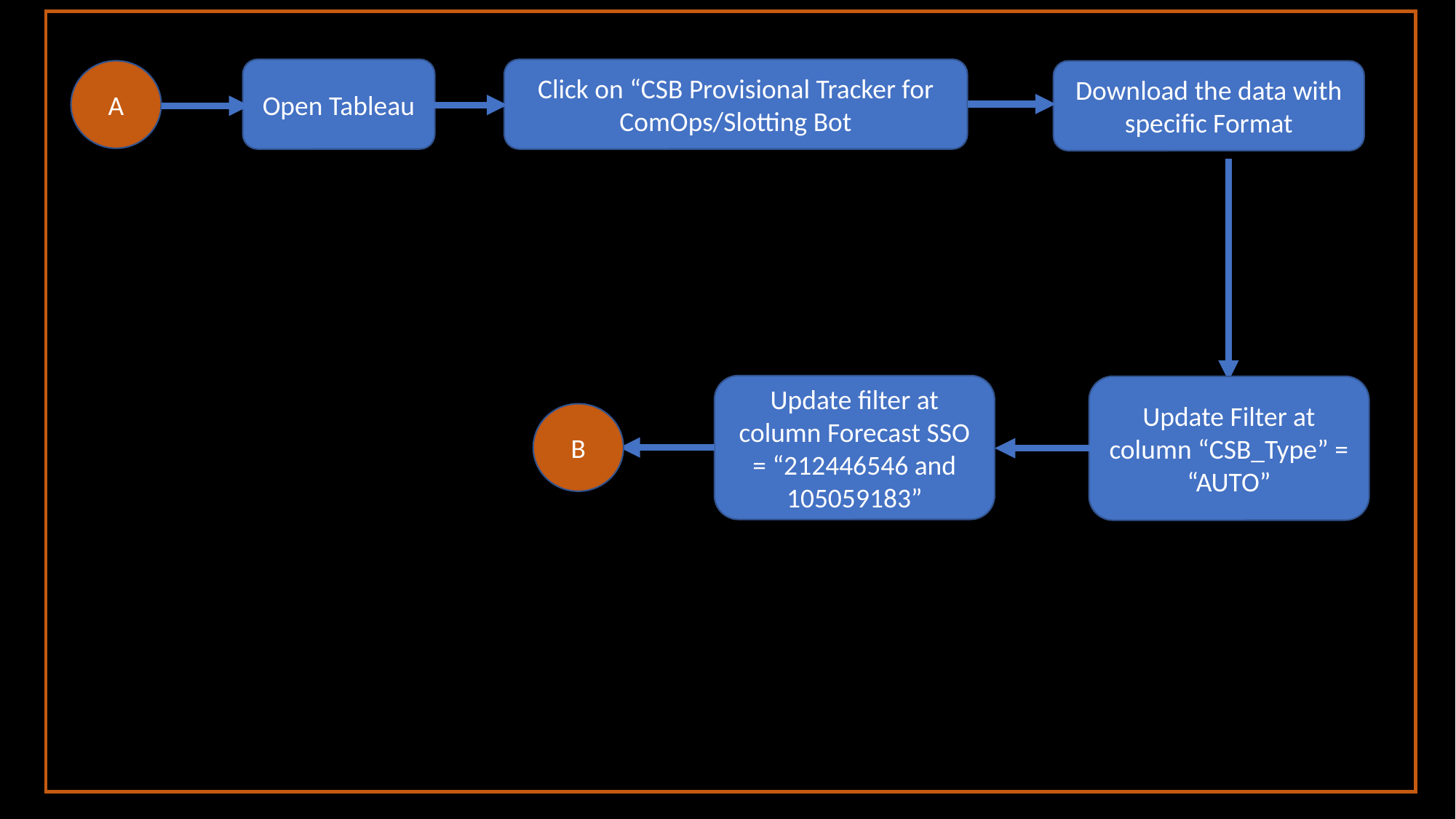

Open Tableau
Click on “CSB Provisional Tracker for ComOps/Slotting Bot
A
Download the data with specific Format
Update filter at column Forecast SSO = “212446546 and 105059183”
Update Filter at column “CSB_Type” = “AUTO”
B